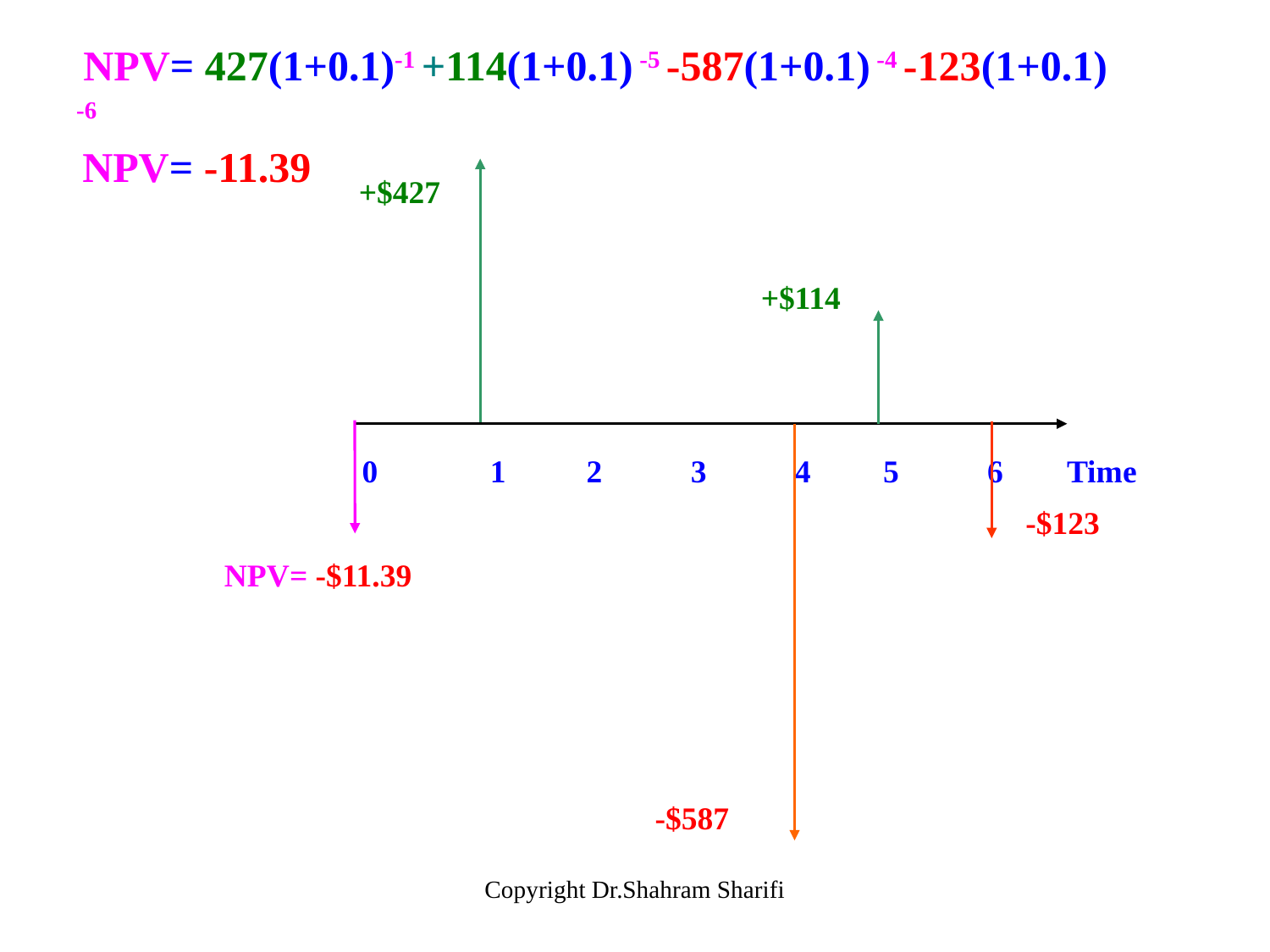

NPV= 427(1+0.1)-1 +114(1+0.1) -5 -587(1+0.1) -4 -123(1+0.1) -6
 NPV= -11.39
+$427
+$114
-$123
NPV= -$11.39

-$587
0              1          2           3           4         5           6        Time
Copyright Dr.Shahram Sharifi